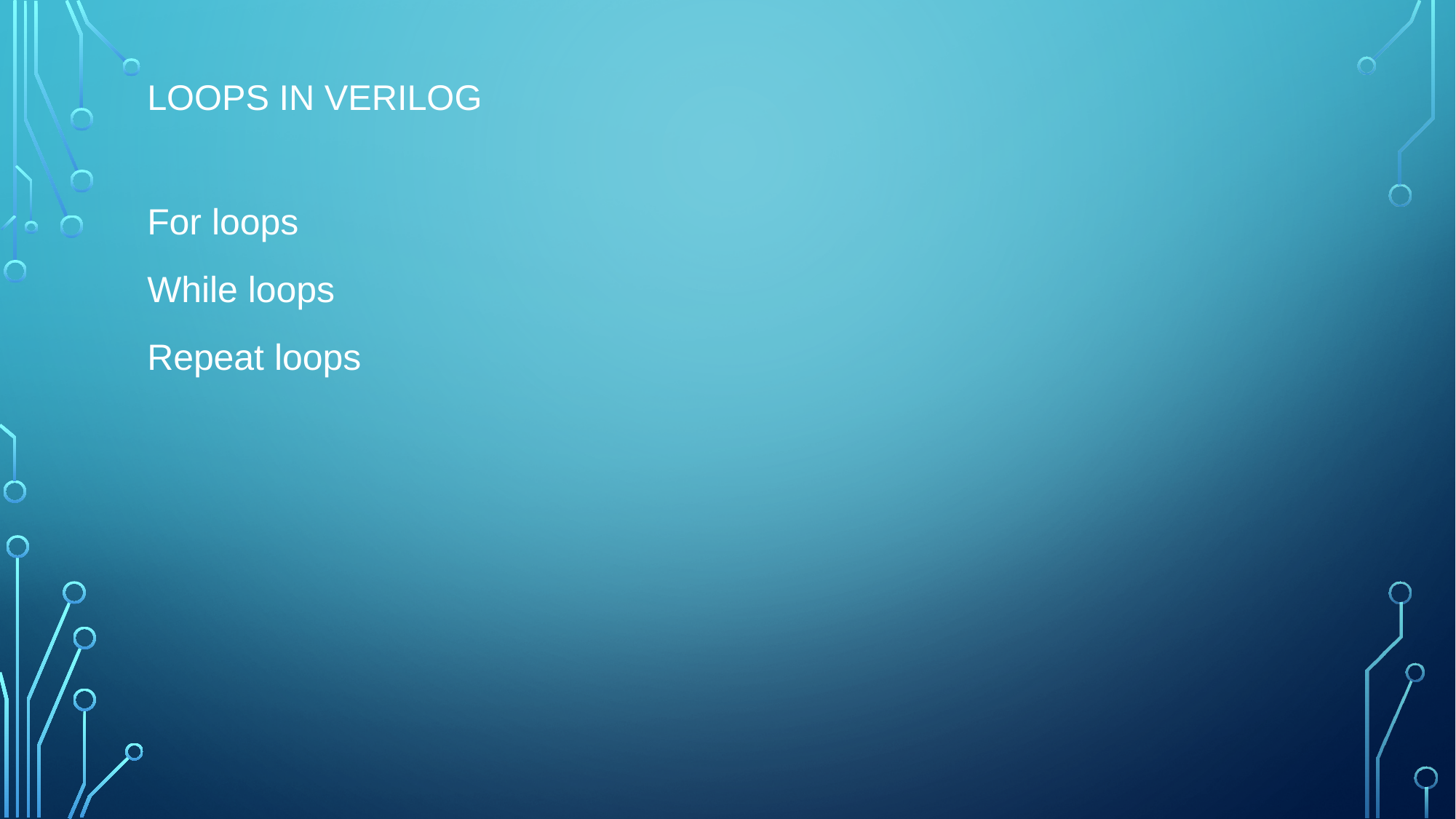

# Loops in Verilog
For loops
While loops
Repeat loops